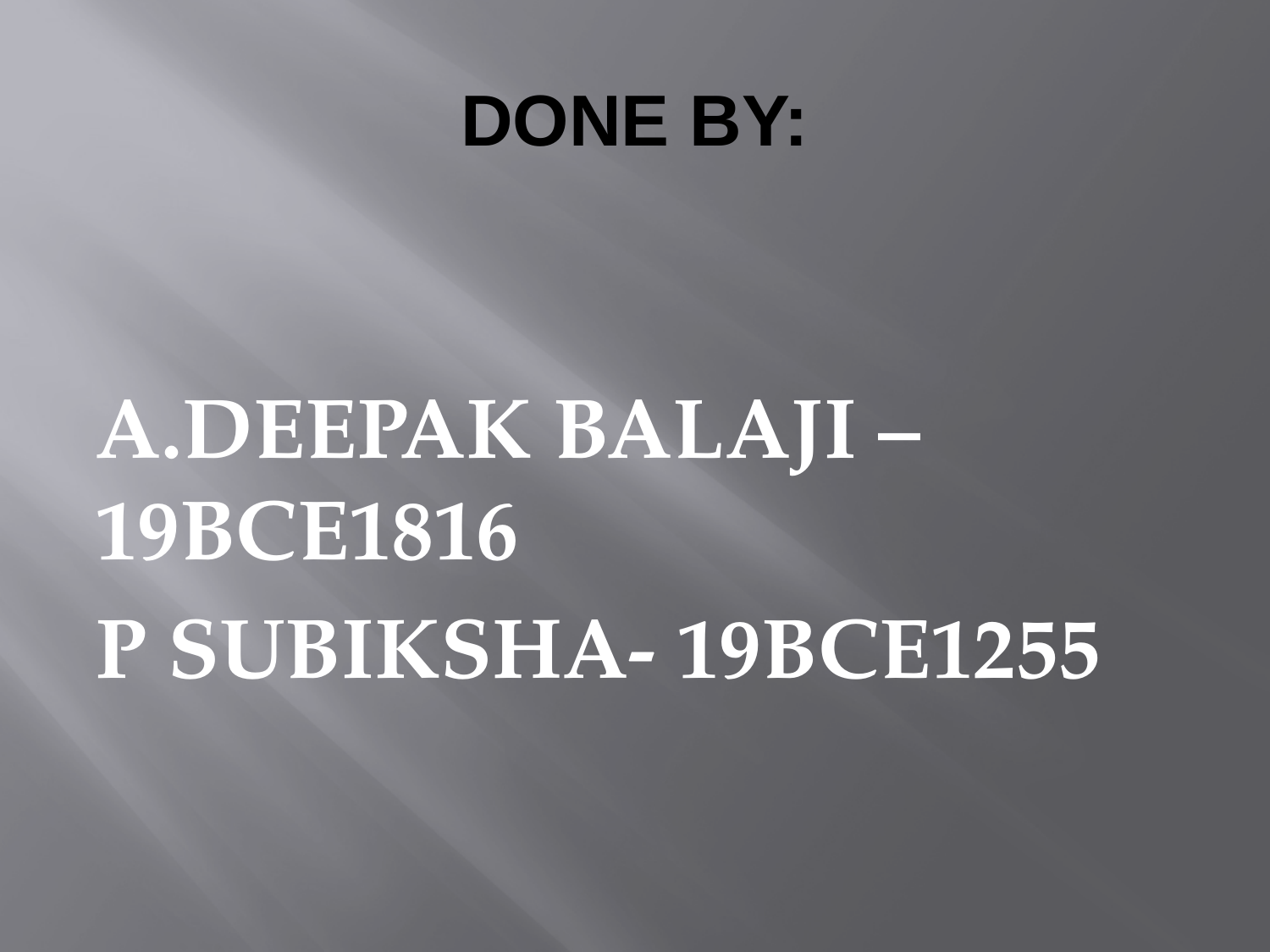

# DONE BY:

A.DEEPAK BALAJI –19BCE1816
P SUBIKSHA- 19BCE1255